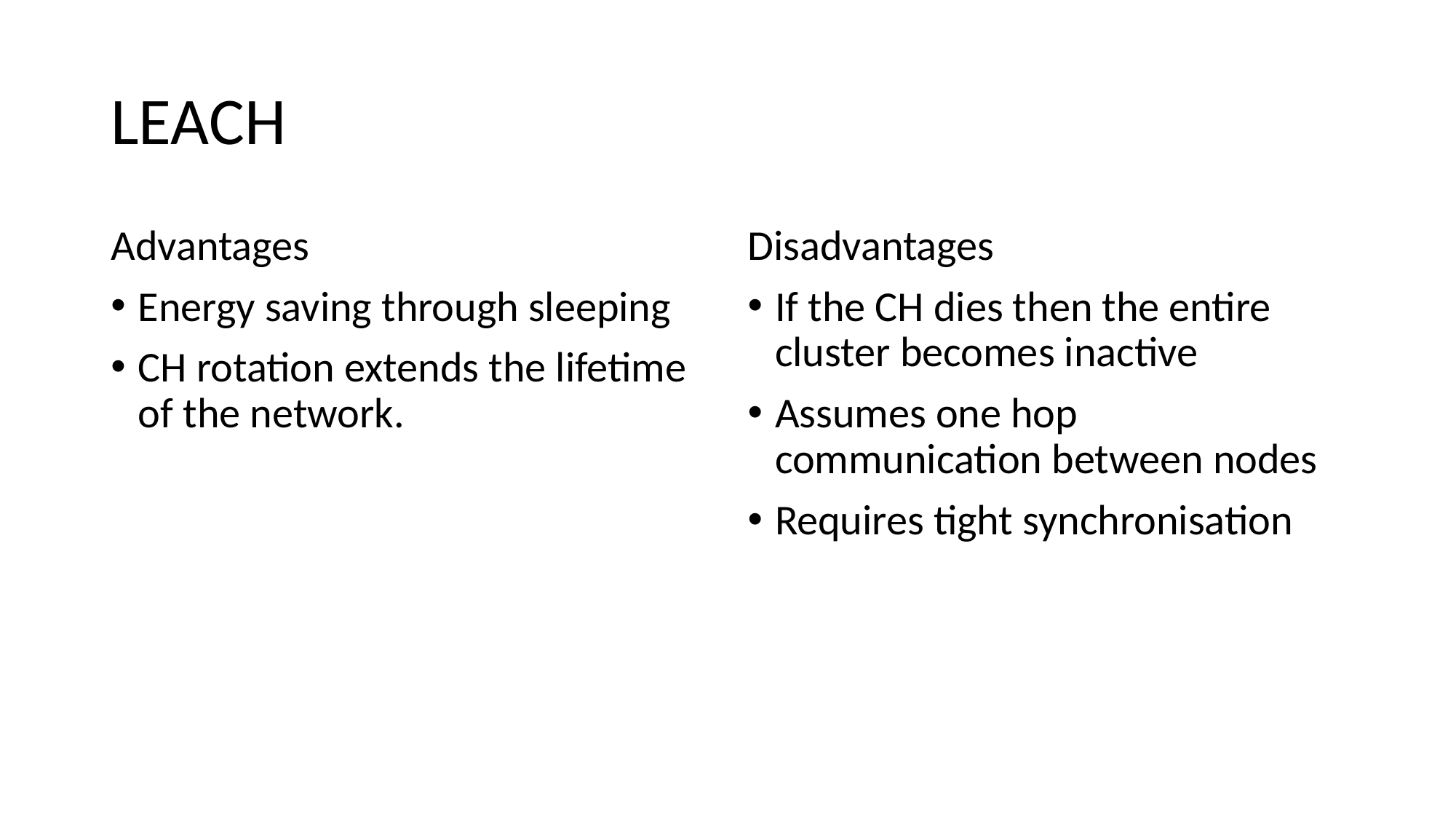

# LEACH
Advantages
Energy saving through sleeping
CH rotation extends the lifetime of the network.

Disadvantages
If the CH dies then the entire cluster becomes inactive
Assumes one hop communication between nodes
Requires tight synchronisation